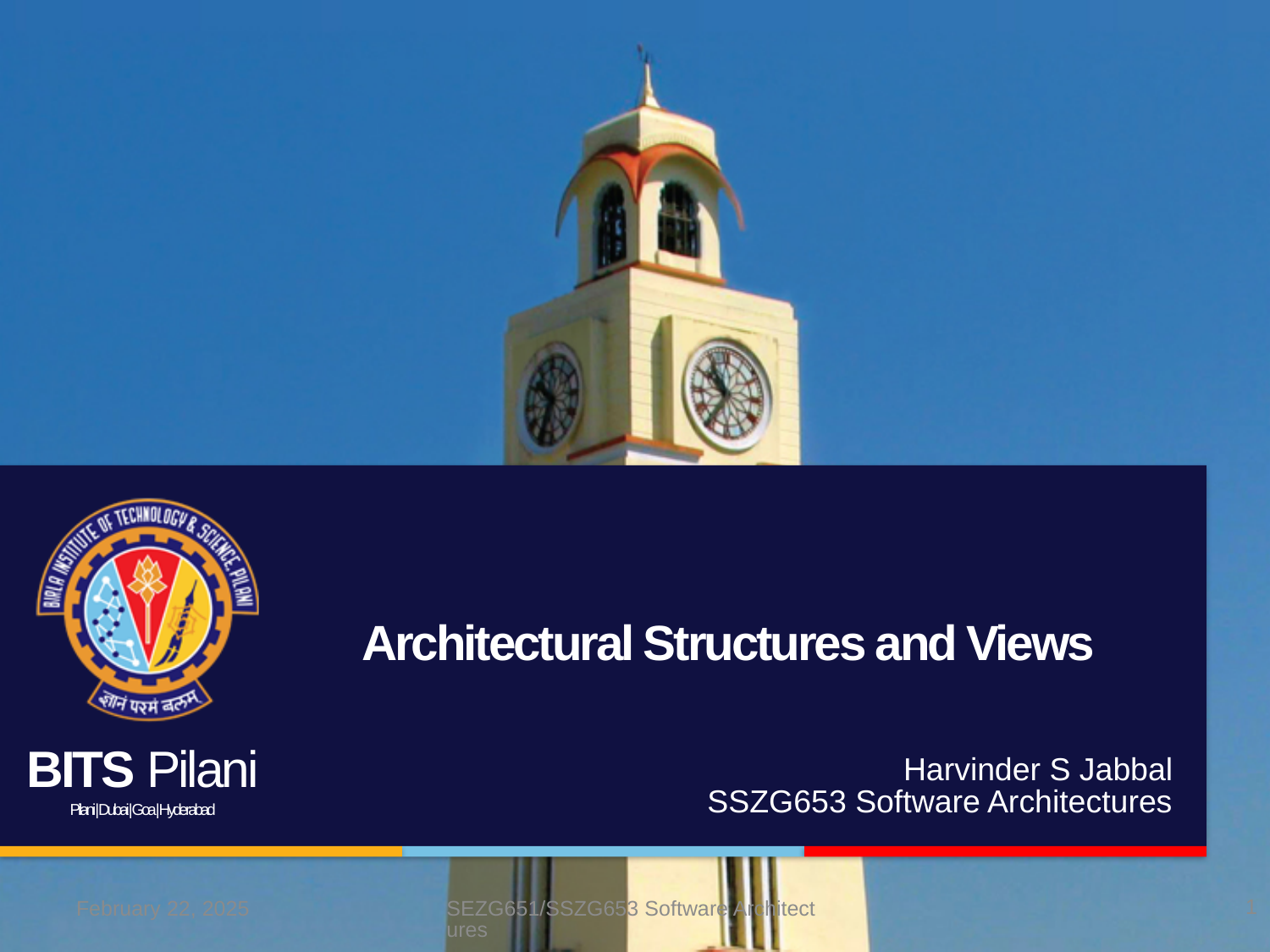

# Architectural Structures and Views
Harvinder S Jabbal
SSZG653 Software Architectures
1
February 22, 2025
SEZG651/SSZG653 Software Architectures